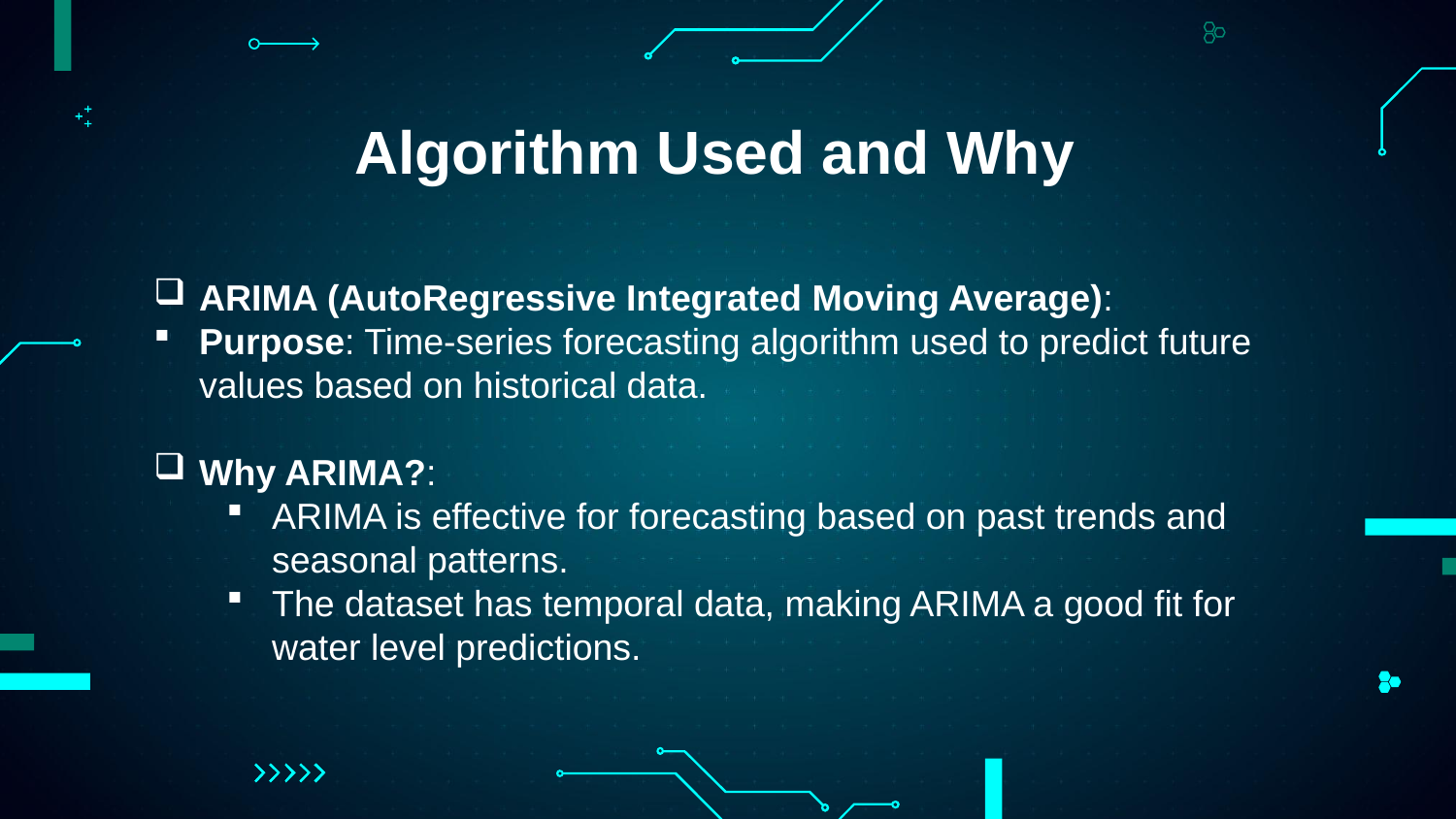

Algorithm Used and Why
ARIMA (AutoRegressive Integrated Moving Average):
Purpose: Time-series forecasting algorithm used to predict future values based on historical data.

Why ARIMA?:
ARIMA is effective for forecasting based on past trends and seasonal patterns.
The dataset has temporal data, making ARIMA a good fit for water level predictions.